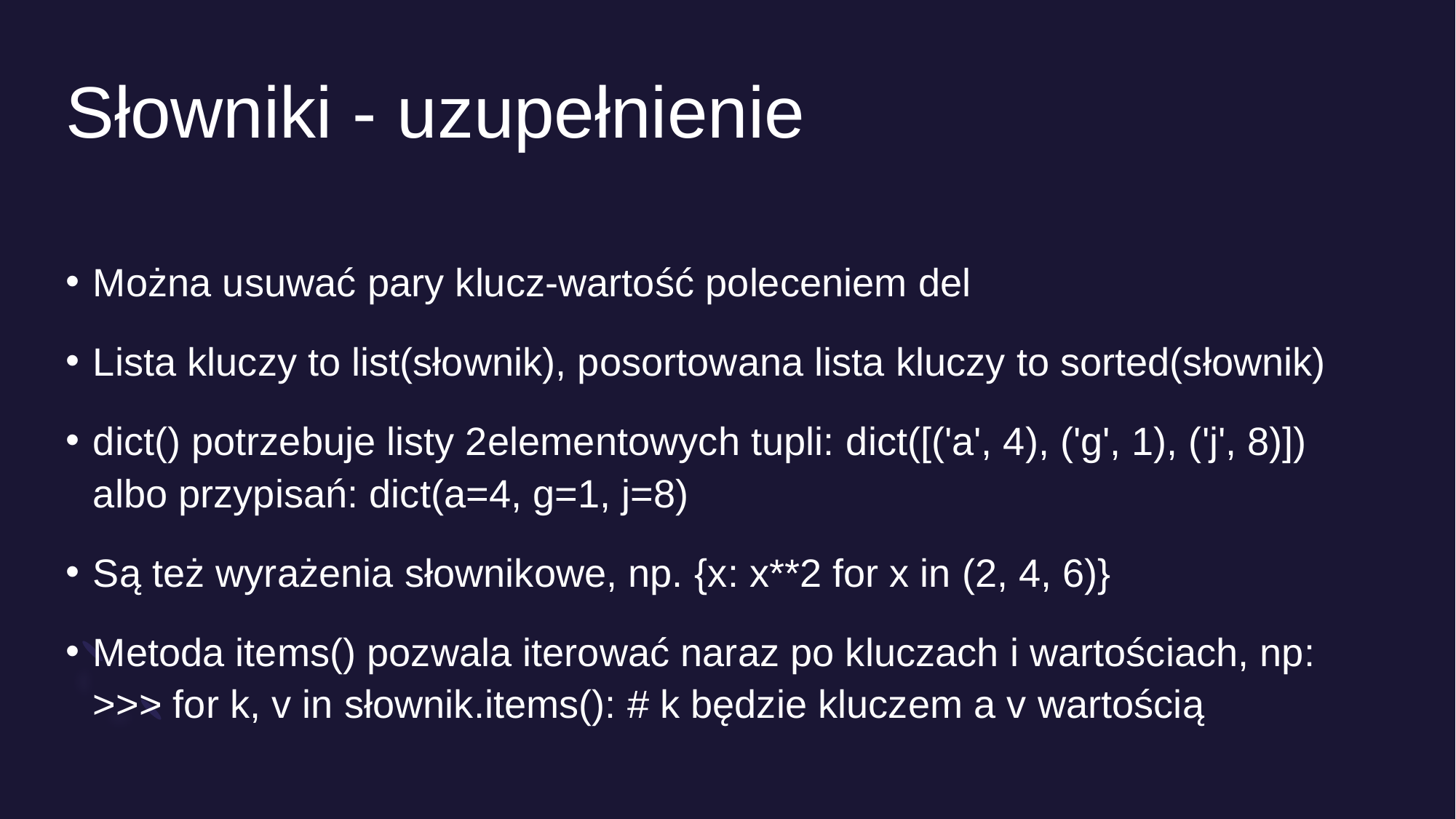

# Słowniki - uzupełnienie
Można usuwać pary klucz-wartość poleceniem del
Lista kluczy to list(słownik), posortowana lista kluczy to sorted(słownik)
dict() potrzebuje listy 2elementowych tupli: dict([('a', 4), ('g', 1), ('j', 8)])
albo przypisań: dict(a=4, g=1, j=8)
Są też wyrażenia słownikowe, np. {x: x**2 for x in (2, 4, 6)}
Metoda items() pozwala iterować naraz po kluczach i wartościach, np:
>>> for k, v in słownik.items(): # k będzie kluczem a v wartością